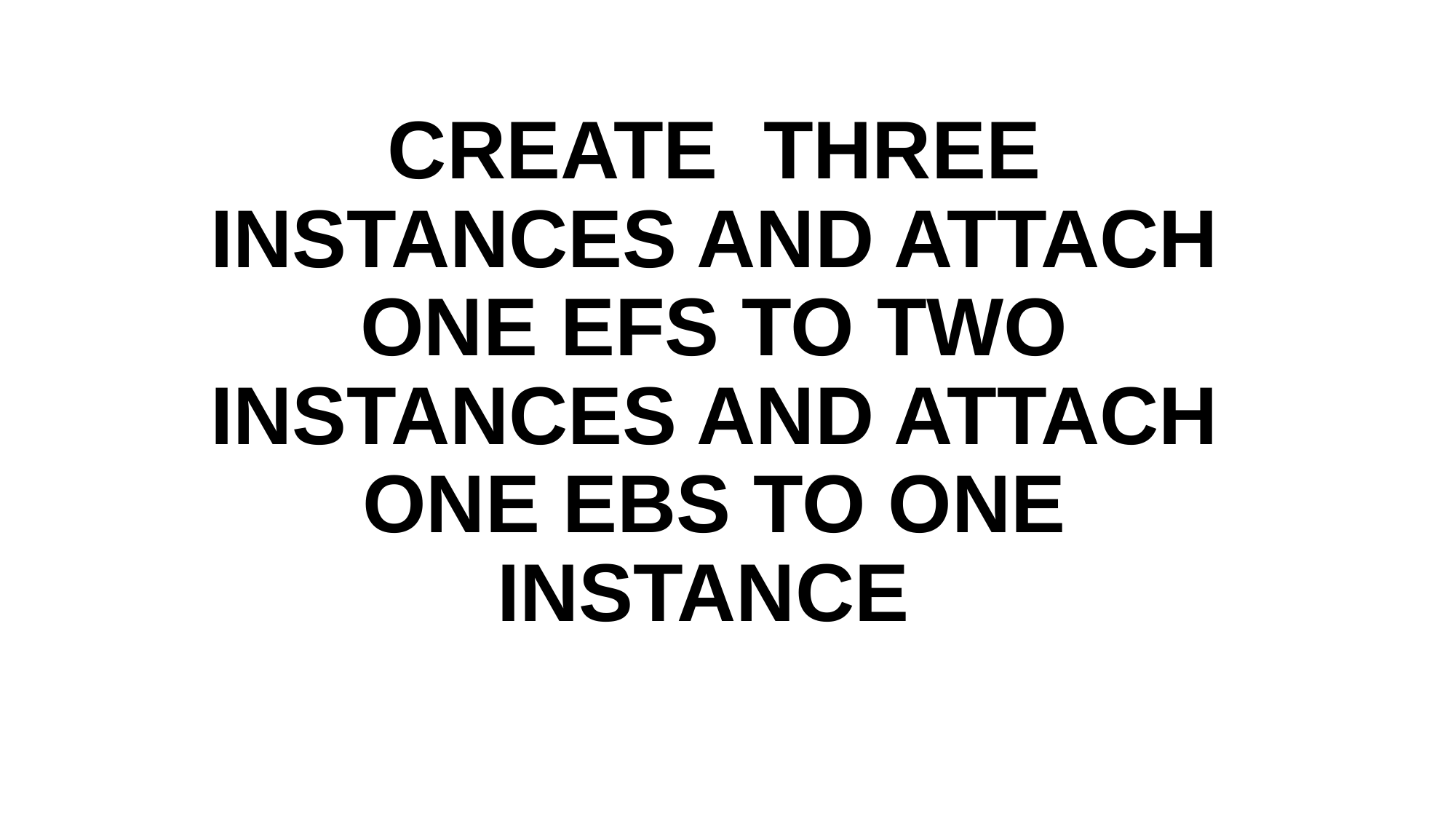

# CREATE  THREE INSTANCES AND ATTACH ONE EFS TO TWO INSTANCES AND ATTACH ONE EBS TO ONE INSTANCE